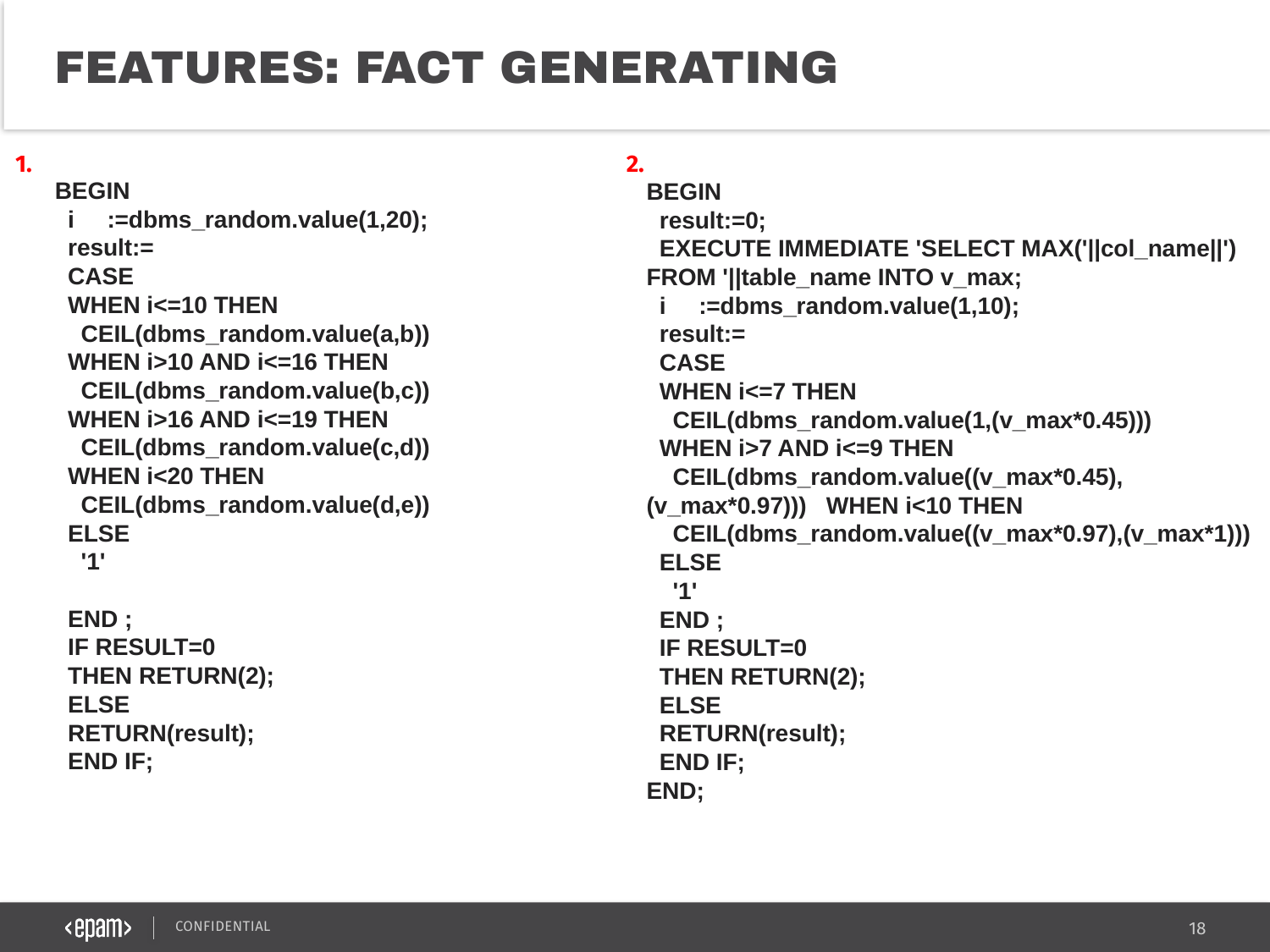

FEATURES: FACT GENERATING
1.
2.
BEGIN
  i     :=dbms_random.value(1,20);
  result:=
  CASE
  WHEN i<=10 THEN
    CEIL(dbms_random.value(a,b))
  WHEN i>10 AND i<=16 THEN
    CEIL(dbms_random.value(b,c))
  WHEN i>16 AND i<=19 THEN
    CEIL(dbms_random.value(c,d))
  WHEN i<20 THEN
    CEIL(dbms_random.value(d,e))
  ELSE
    '1'

  END ;
  IF RESULT=0
  THEN RETURN(2);
  ELSE
  RETURN(result);
  END IF;
BEGIN
  result:=0;
  EXECUTE IMMEDIATE 'SELECT MAX('||col_name||') FROM '||table_name INTO v_max;
  i     :=dbms_random.value(1,10);
  result:=
  CASE
  WHEN i<=7 THEN
    CEIL(dbms_random.value(1,(v_max*0.45)))
  WHEN i>7 AND i<=9 THEN
    CEIL(dbms_random.value((v_max*0.45),(v_max*0.97)))   WHEN i<10 THEN
    CEIL(dbms_random.value((v_max*0.97),(v_max*1)))   ELSE
    '1'
  END ;
  IF RESULT=0
  THEN RETURN(2);
  ELSE
  RETURN(result);
  END IF;
END;